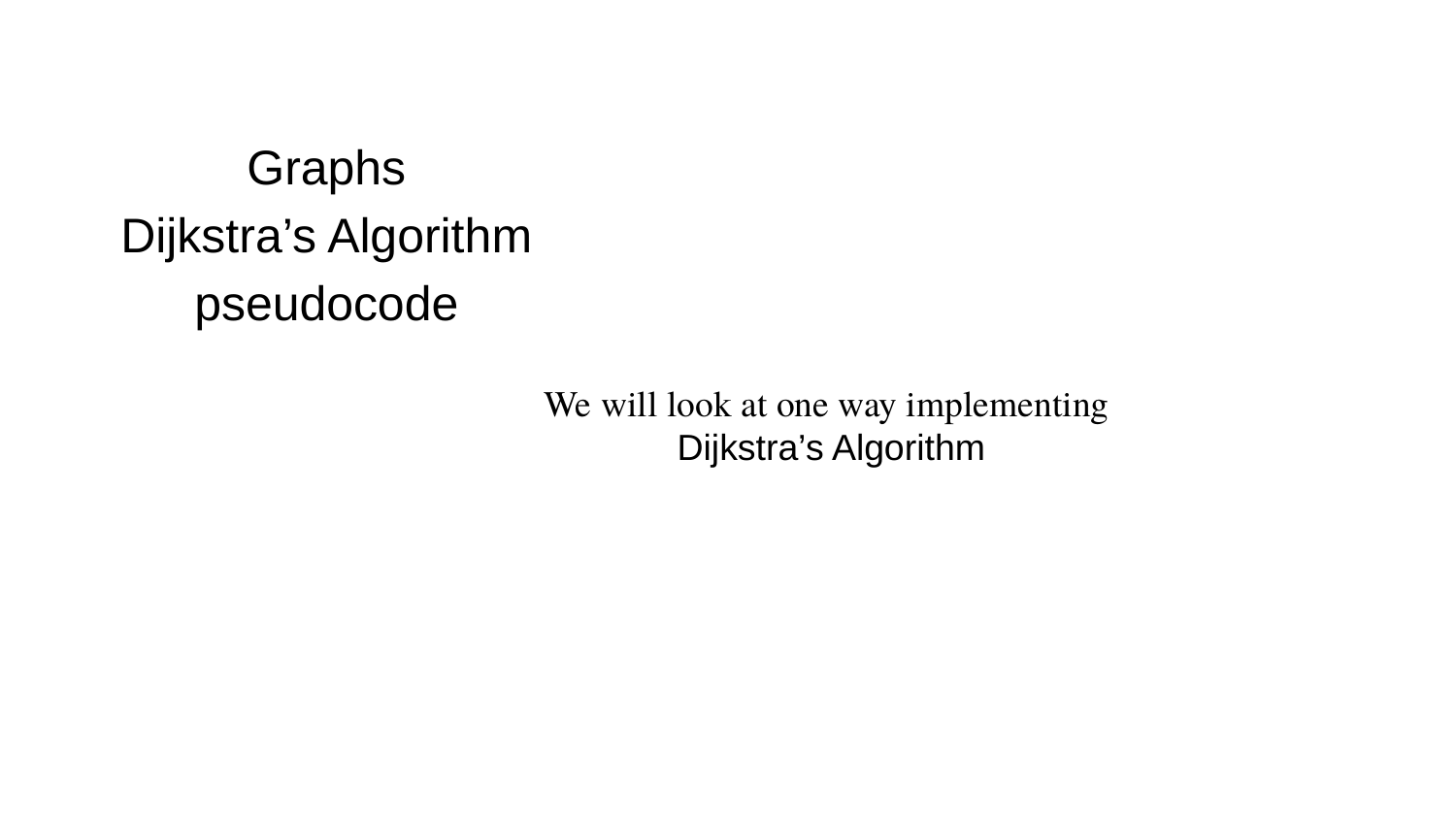

Graphs
Dijkstra’s Algorithm
pseudocode

We will look at one way implementing
Dijkstra’s Algorithm